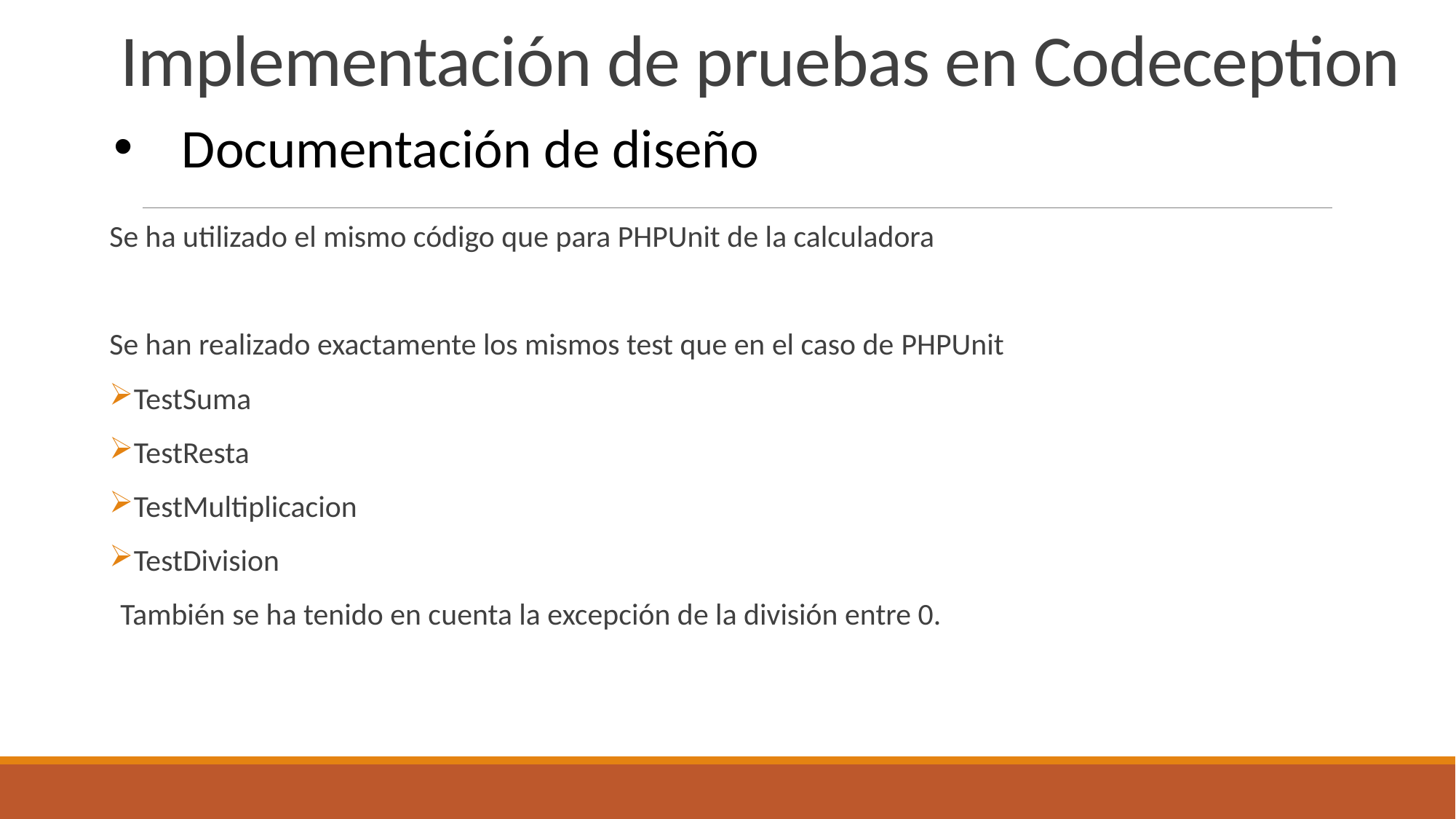

Implementación de pruebas en Codeception
Documentación de diseño
Se ha utilizado el mismo código que para PHPUnit de la calculadora

Se han realizado exactamente los mismos test que en el caso de PHPUnit
TestSuma
TestResta
TestMultiplicacion
TestDivision
También se ha tenido en cuenta la excepción de la división entre 0.